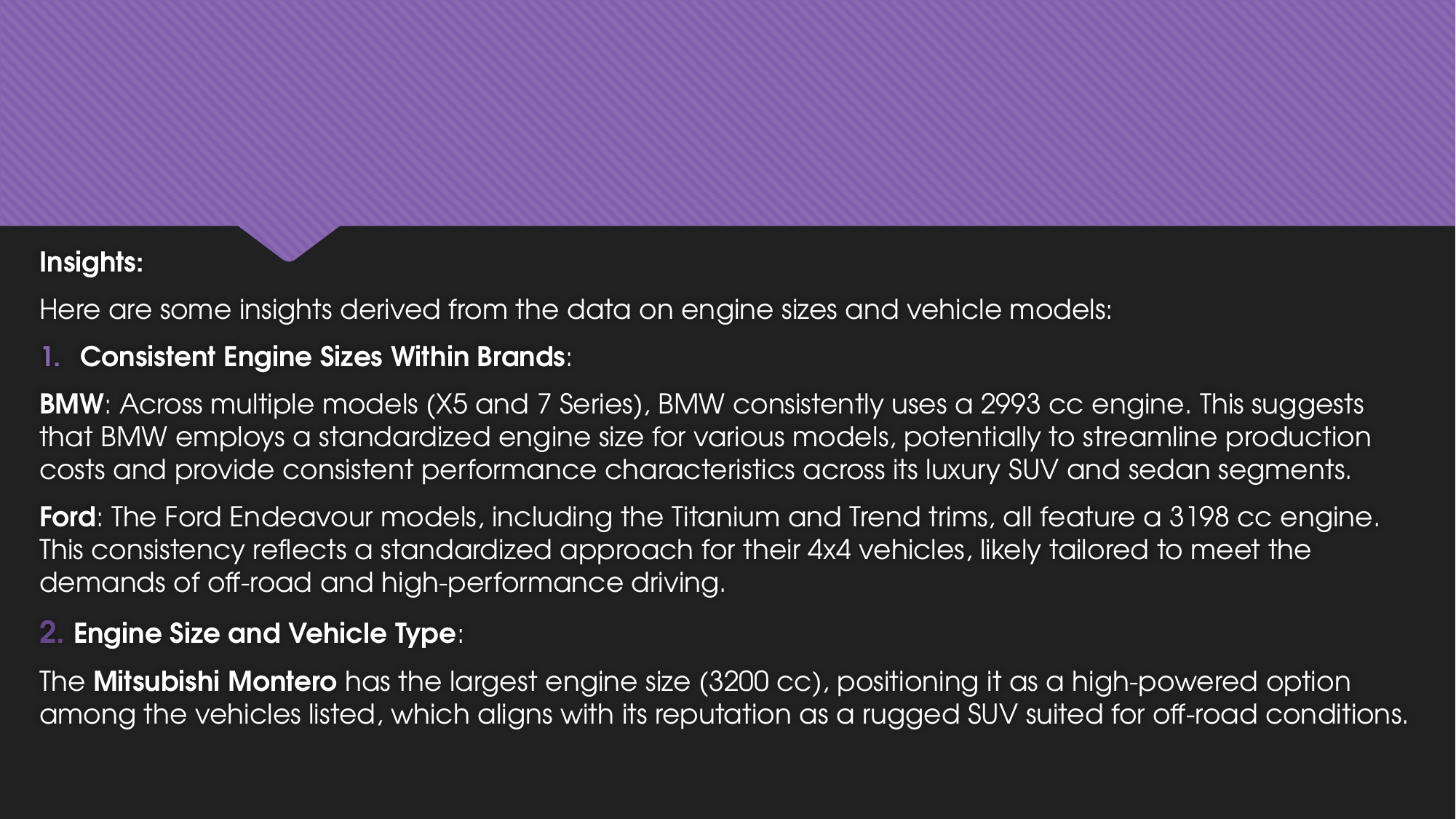

Insights:
Here are some insights derived from the data on engine sizes and vehicle models:
Consistent Engine Sizes Within Brands:
BMW: Across multiple models (X5 and 7 Series), BMW consistently uses a 2993 cc engine. This suggests that BMW employs a standardized engine size for various models, potentially to streamline production costs and provide consistent performance characteristics across its luxury SUV and sedan segments.
Ford: The Ford Endeavour models, including the Titanium and Trend trims, all feature a 3198 cc engine. This consistency reflects a standardized approach for their 4x4 vehicles, likely tailored to meet the demands of off-road and high-performance driving.
2. Engine Size and Vehicle Type:
The Mitsubishi Montero has the largest engine size (3200 cc), positioning it as a high-powered option among the vehicles listed, which aligns with its reputation as a rugged SUV suited for off-road conditions.